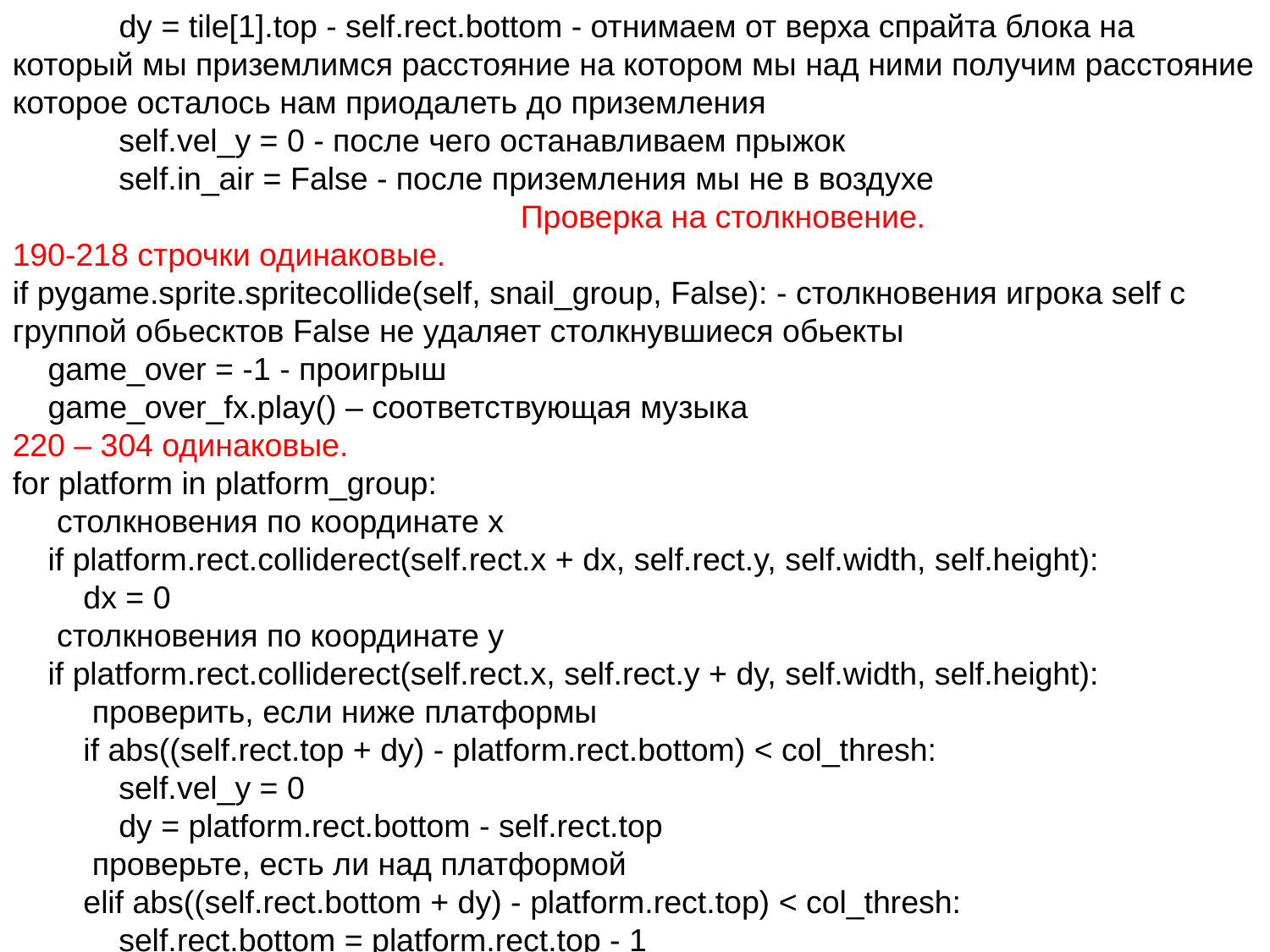

dy = tile[1].top - self.rect.bottom - отнимаем от верха спрайта блока на который мы приземлимся расстояние на котором мы над ними получим расстояние которое осталось нам приодалеть до приземления
            self.vel_y = 0 - после чего останавливаем прыжок
            self.in_air = False - после приземления мы не в воздухе
 				Проверка на столкновение.
190-218 строчки одинаковые.
if pygame.sprite.spritecollide(self, snail_group, False): - столкновения игрока self с группой обьесктов False не удаляет столкнувшиеся обьекты
    game_over = -1 - проигрыш
    game_over_fx.play() – соответствующая музыка
220 – 304 одинаковые.
for platform in platform_group:
     столкновения по координате x
    if platform.rect.colliderect(self.rect.x + dx, self.rect.y, self.width, self.height):
        dx = 0
     столкновения по координате y
    if platform.rect.colliderect(self.rect.x, self.rect.y + dy, self.width, self.height):
         проверить, если ниже платформы
        if abs((self.rect.top + dy) - platform.rect.bottom) < col_thresh:
            self.vel_y = 0
            dy = platform.rect.bottom - self.rect.top
         проверьте, есть ли над платформой
        elif abs((self.rect.bottom + dy) - platform.rect.top) < col_thresh:
            self.rect.bottom = platform.rect.top - 1